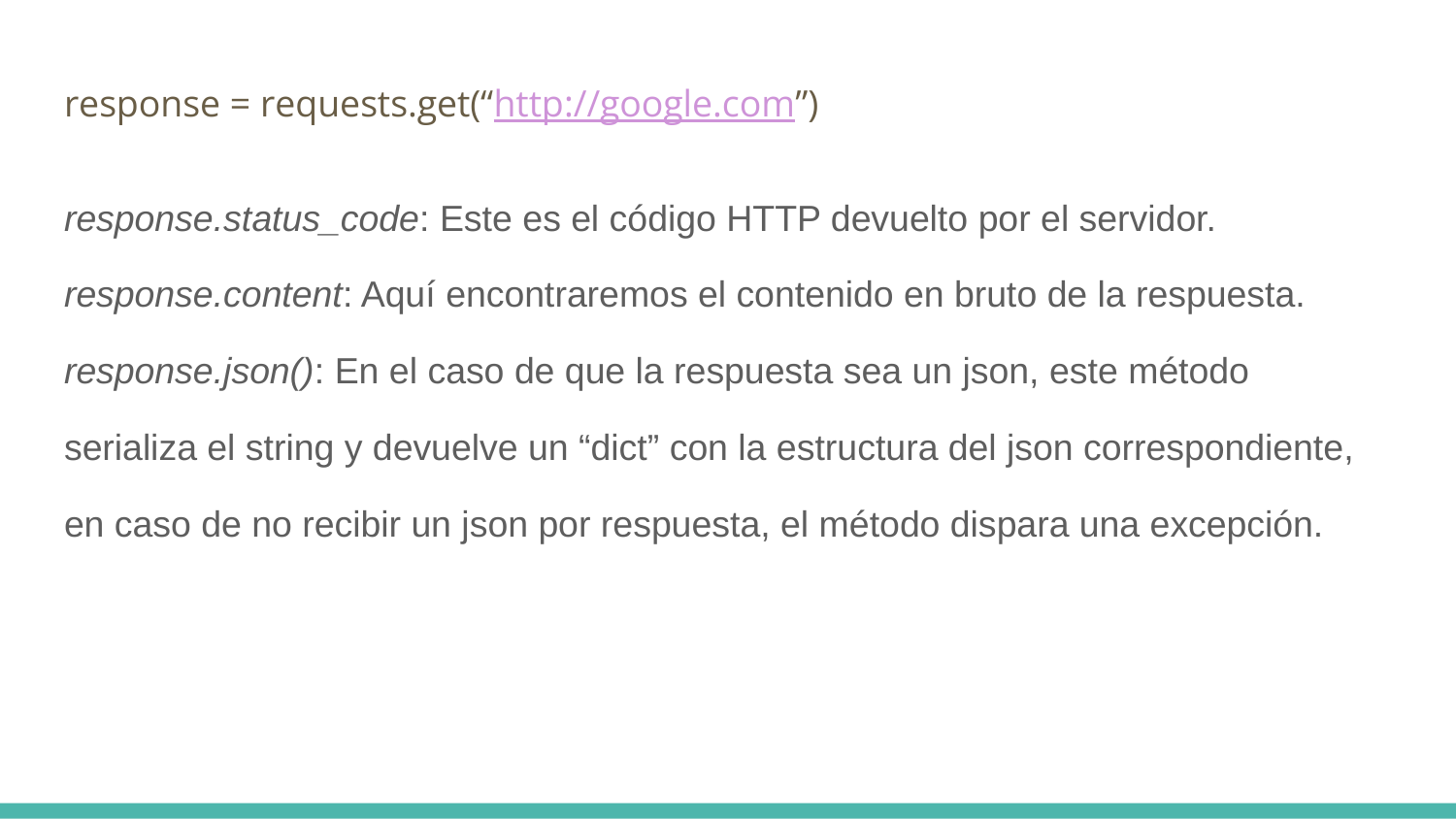

response = requests.get(“http://google.com”)
response.status_code: Este es el código HTTP devuelto por el servidor.
response.content: Aquí encontraremos el contenido en bruto de la respuesta.
response.json(): En el caso de que la respuesta sea un json, este método serializa el string y devuelve un “dict” con la estructura del json correspondiente, en caso de no recibir un json por respuesta, el método dispara una excepción.